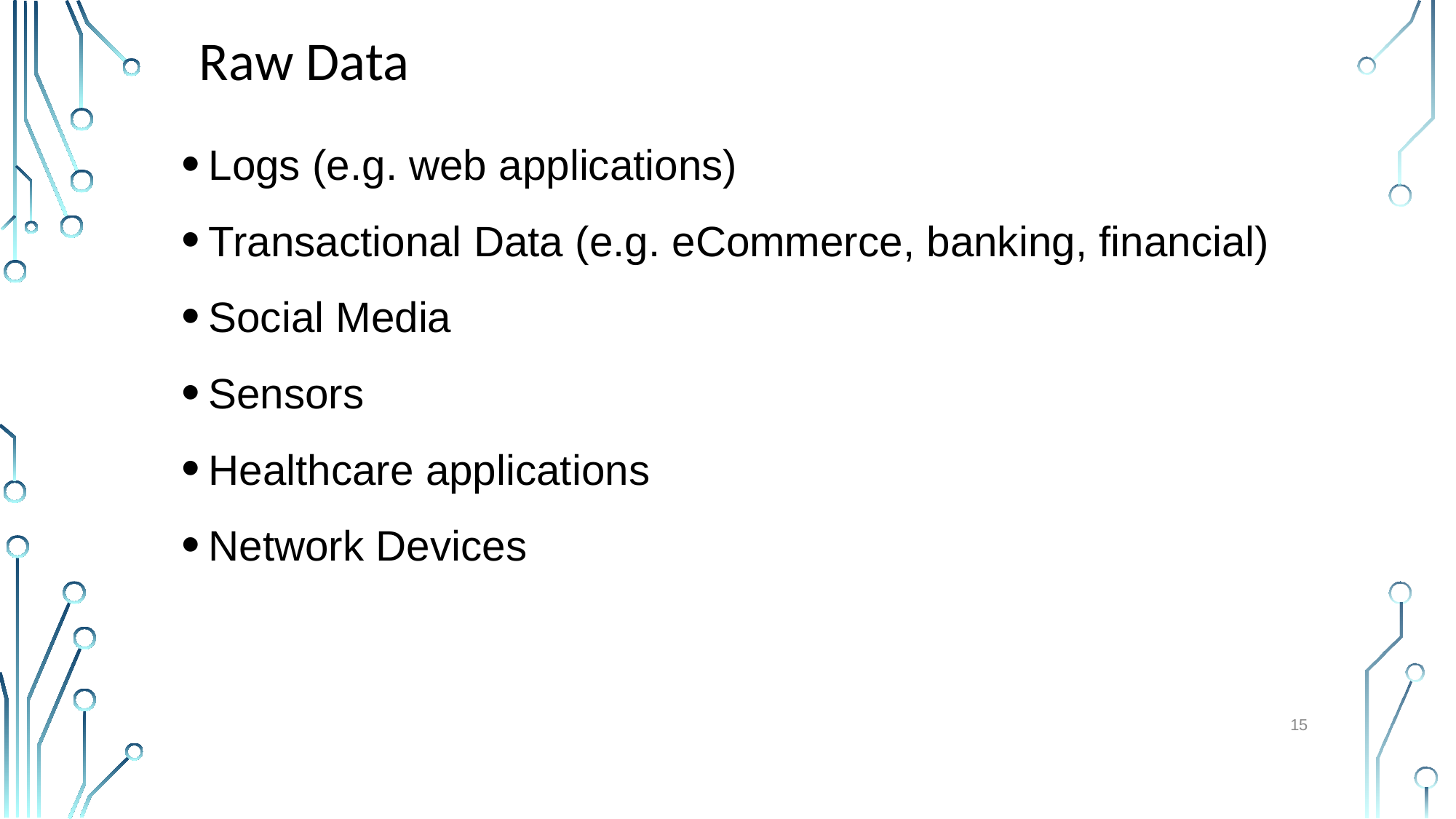

# Raw Data
Logs (e.g. web applications)
Transactional Data (e.g. eCommerce, banking, financial)
Social Media
Sensors
Healthcare applications
Network Devices
15